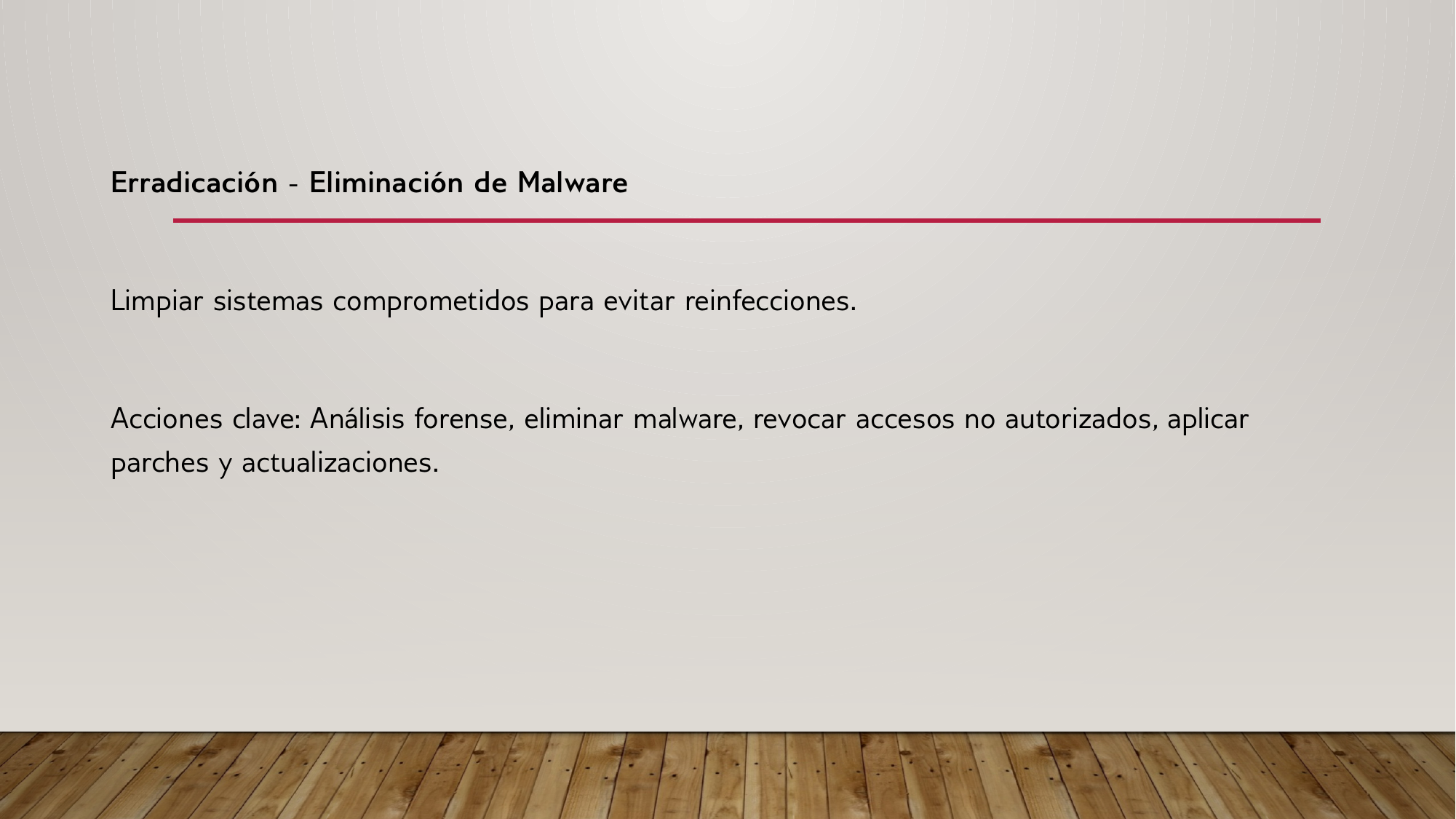

Erradicación - Eliminación de Malware

Limpiar sistemas comprometidos para evitar reinfecciones.

Acciones clave: Análisis forense, eliminar malware, revocar accesos no autorizados, aplicar parches y actualizaciones.